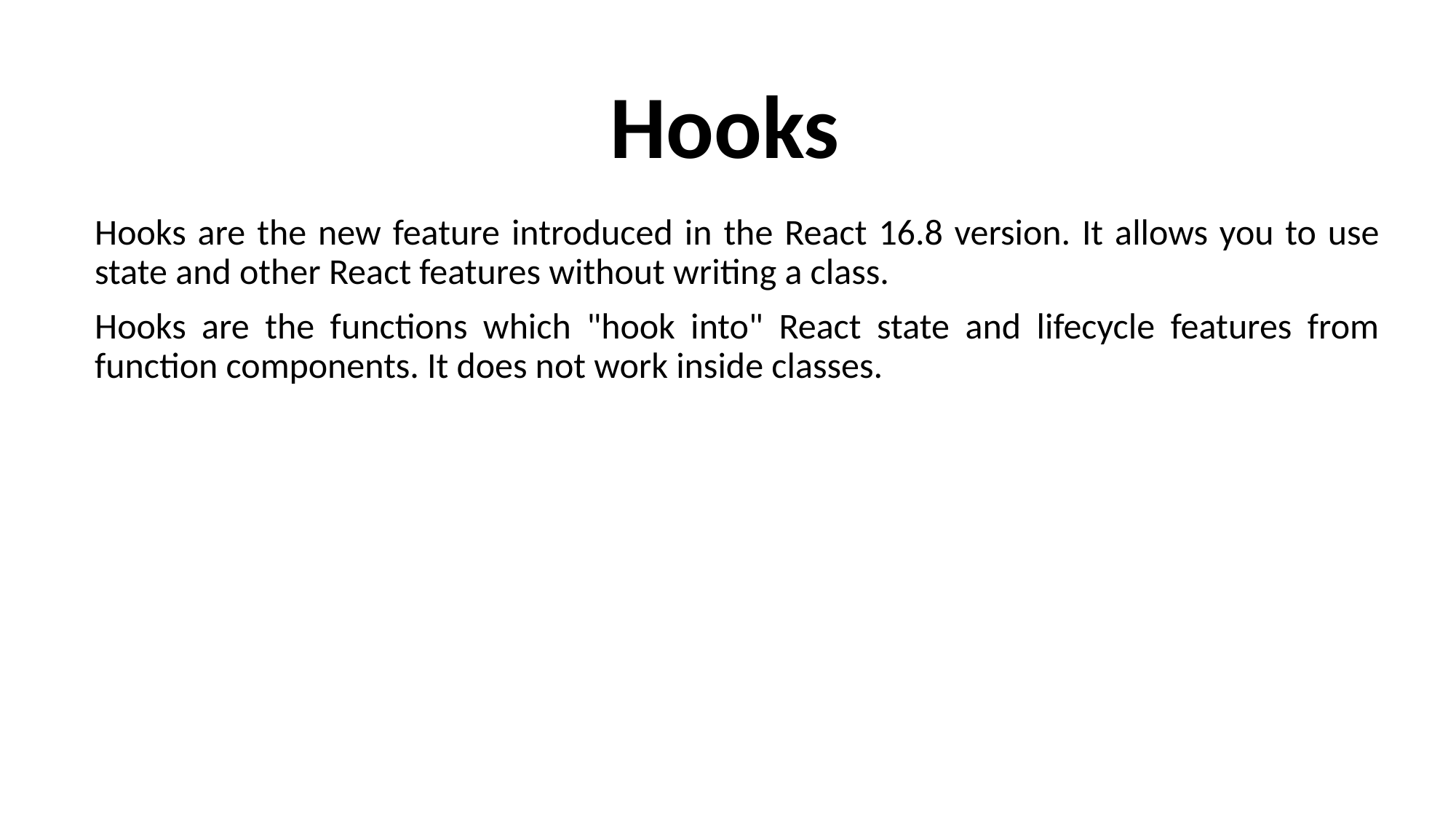

# Hooks
Hooks are the new feature introduced in the React 16.8 version. It allows you to use state and other React features without writing a class.
Hooks are the functions which "hook into" React state and lifecycle features from function components. It does not work inside classes.